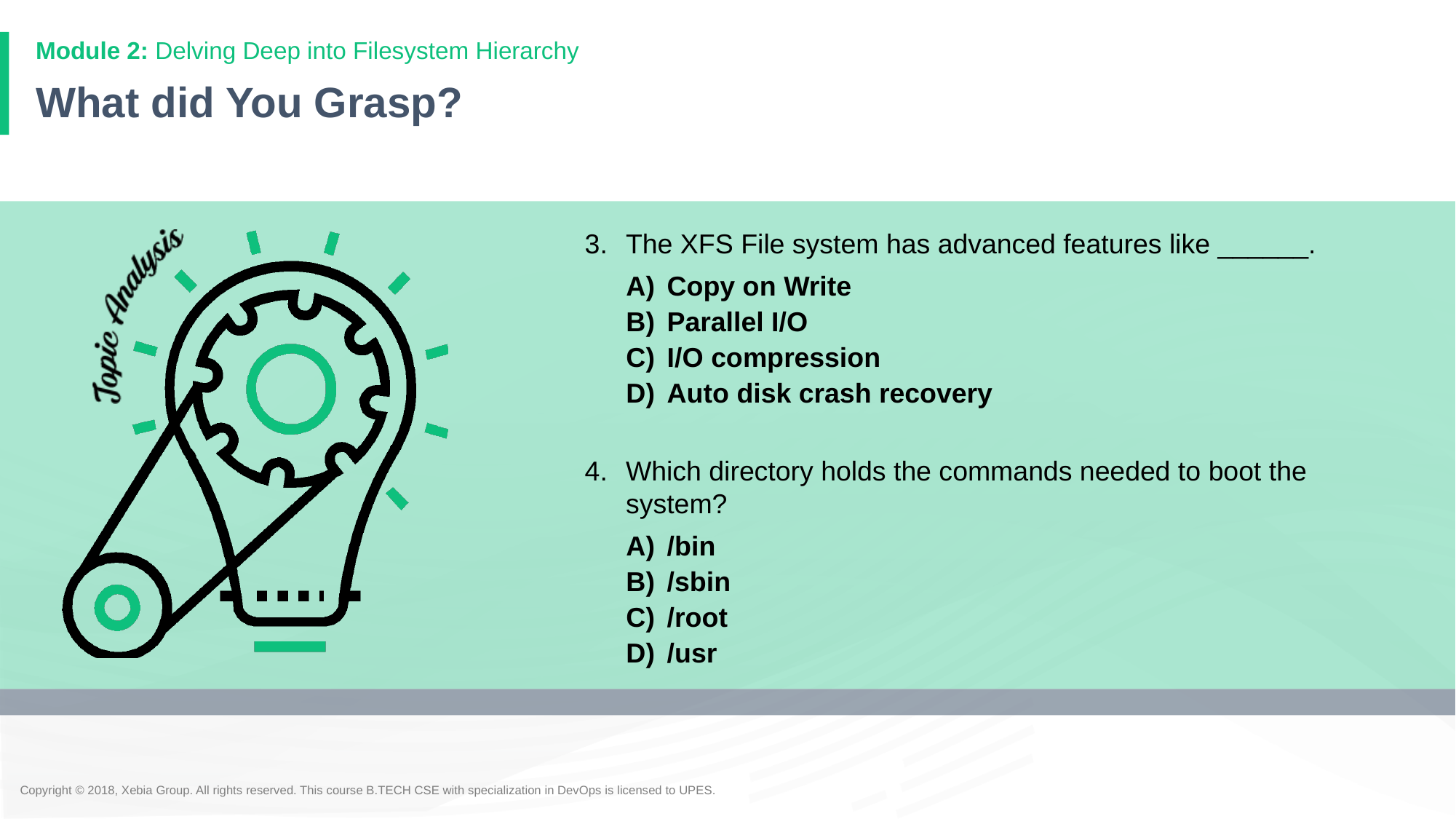

# What did You Grasp?
The XFS File system has advanced features like ______.
Copy on Write
Parallel I/O
I/O compression
Auto disk crash recovery

Which directory holds the commands needed to boot the system?
/bin
/sbin
/root
/usr